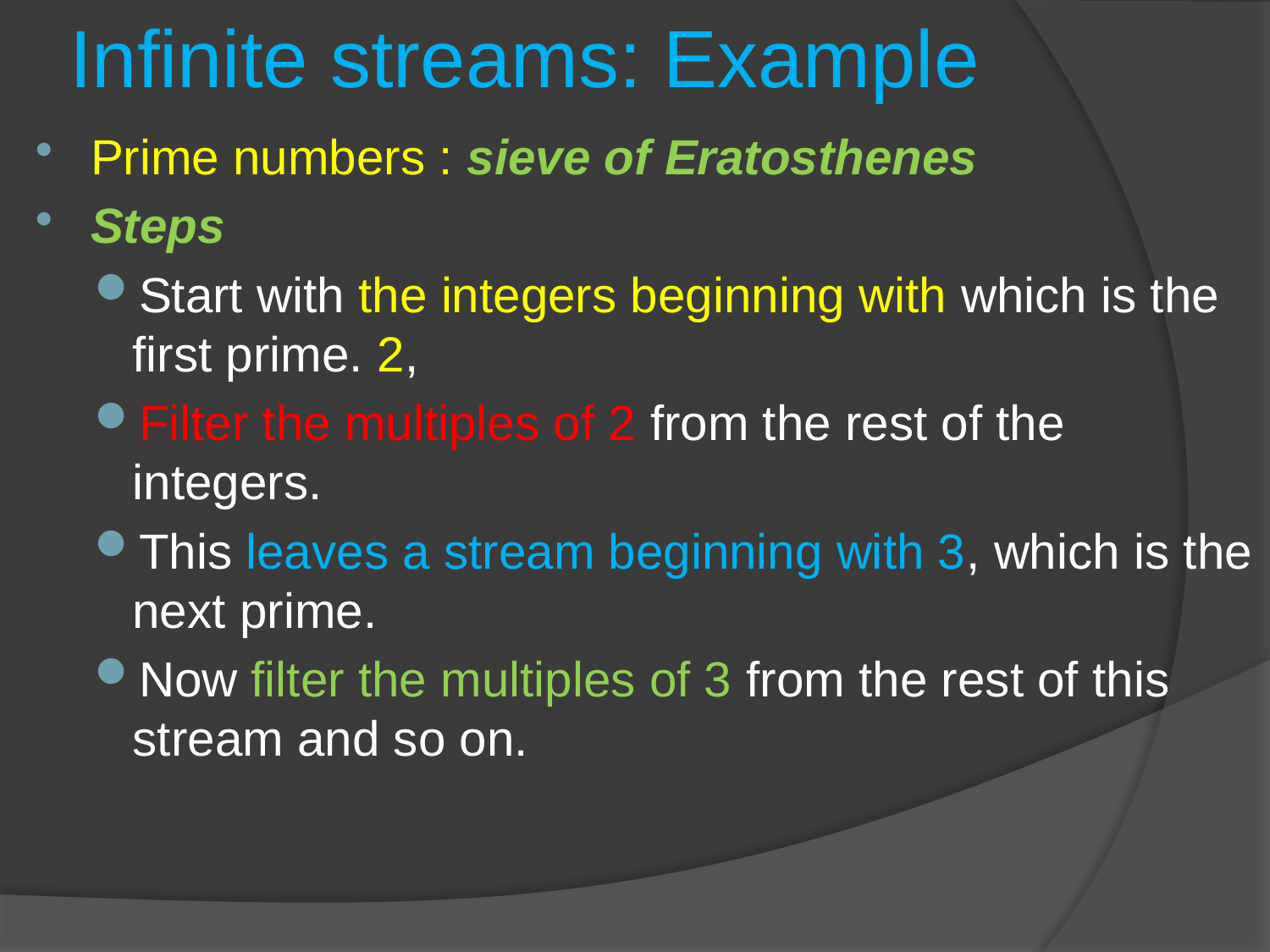

# Infinite streams: Example
Prime numbers : sieve of Eratosthenes
Steps
Start with the integers beginning with which is the first prime. 2,
Filter the multiples of 2 from the rest of the integers.
This leaves a stream beginning with 3, which is the next prime.
Now filter the multiples of 3 from the rest of this stream and so on.